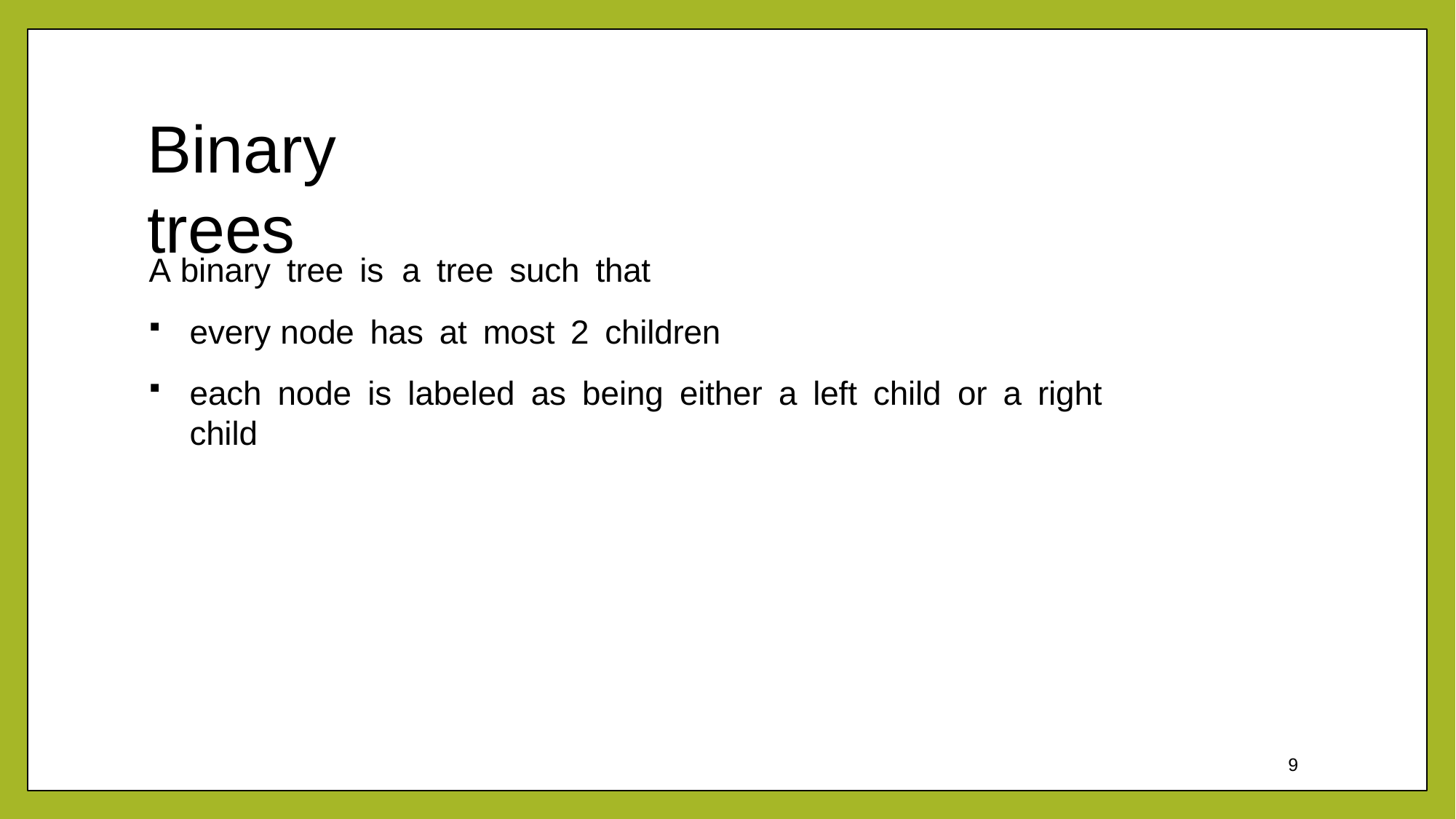

# Binary trees
A binary tree is  a tree such that
every node has at most 2 children
each node is labeled as being either a left child or a right child
9